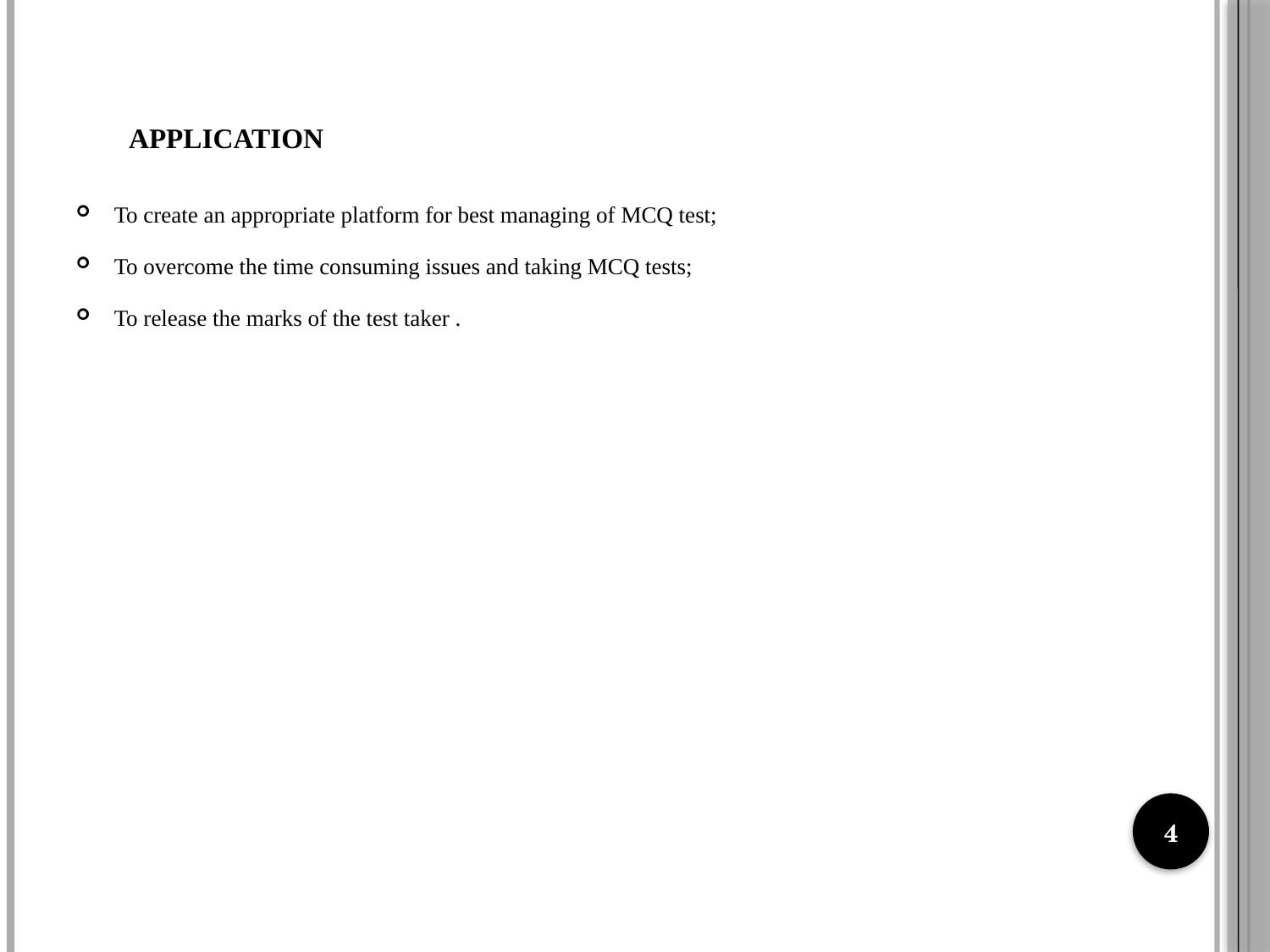

# APPLICATION
To create an appropriate platform for best managing of MCQ test;
To overcome the time consuming issues and taking MCQ tests;
To release the marks of the test taker .

4